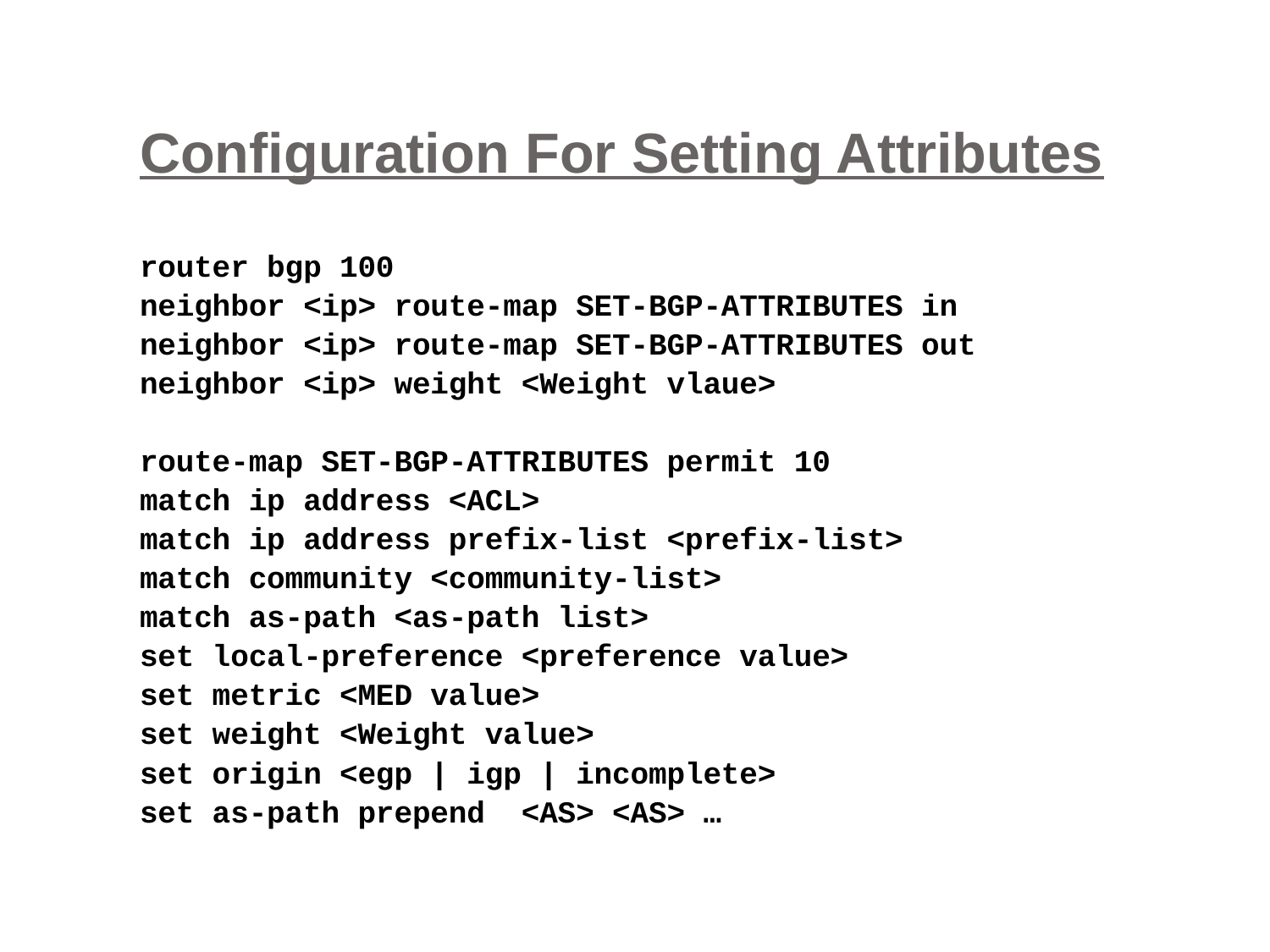

# Configuration For Setting Attributes

router bgp 100
neighbor <ip> route-map SET-BGP-ATTRIBUTES in
neighbor <ip> route-map SET-BGP-ATTRIBUTES out
neighbor <ip> weight <Weight vlaue>

route-map SET-BGP-ATTRIBUTES permit 10
match ip address <ACL>
match ip address prefix-list <prefix-list>
match community <community-list>
match as-path <as-path list>
set local-preference <preference value>
set metric <MED value>
set weight <Weight value>
set origin <egp | igp | incomplete>
set as-path prepend  <AS> <AS> …